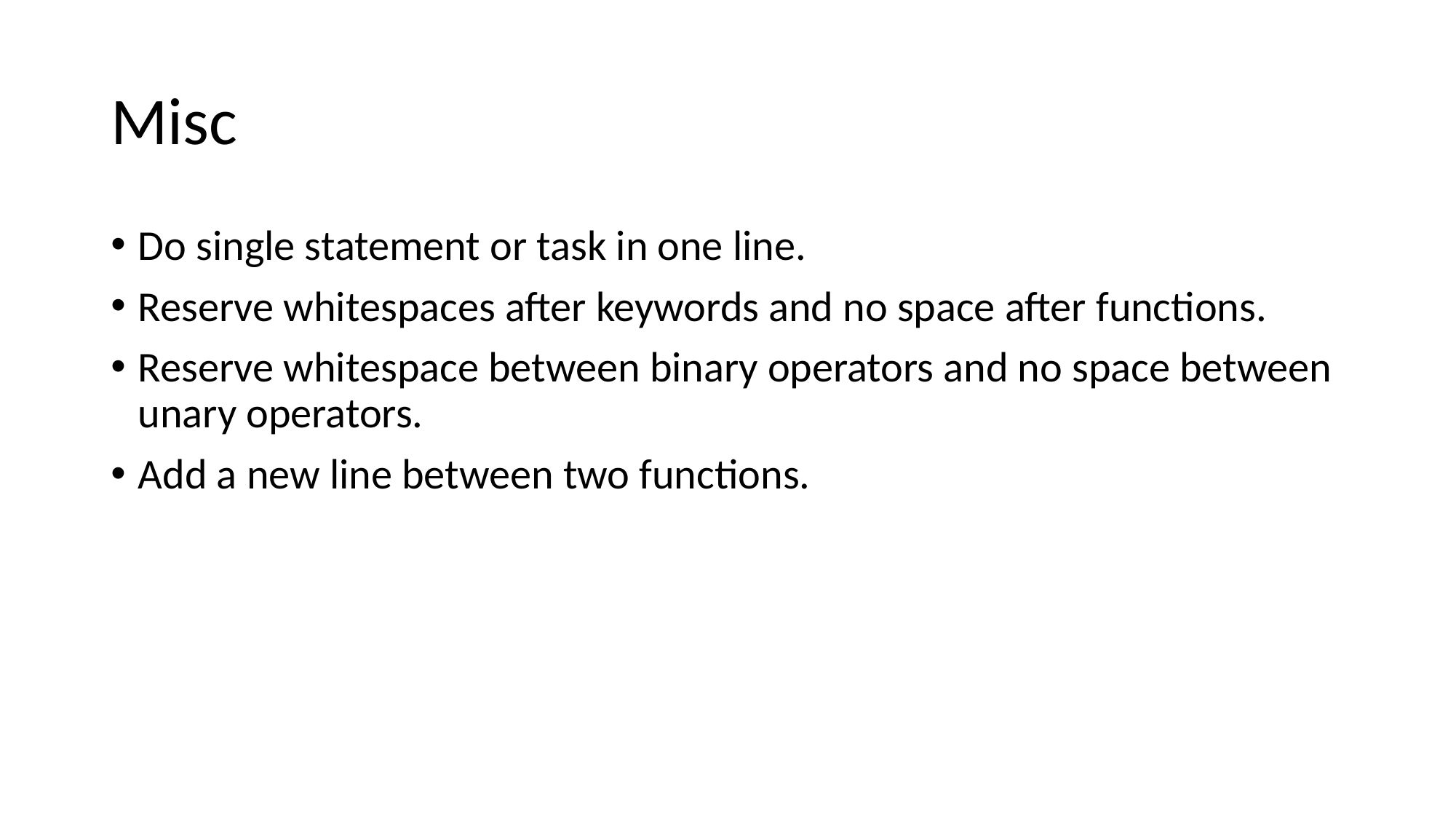

# Misc
Do single statement or task in one line.
Reserve whitespaces after keywords and no space after functions.
Reserve whitespace between binary operators and no space between unary operators.
Add a new line between two functions.